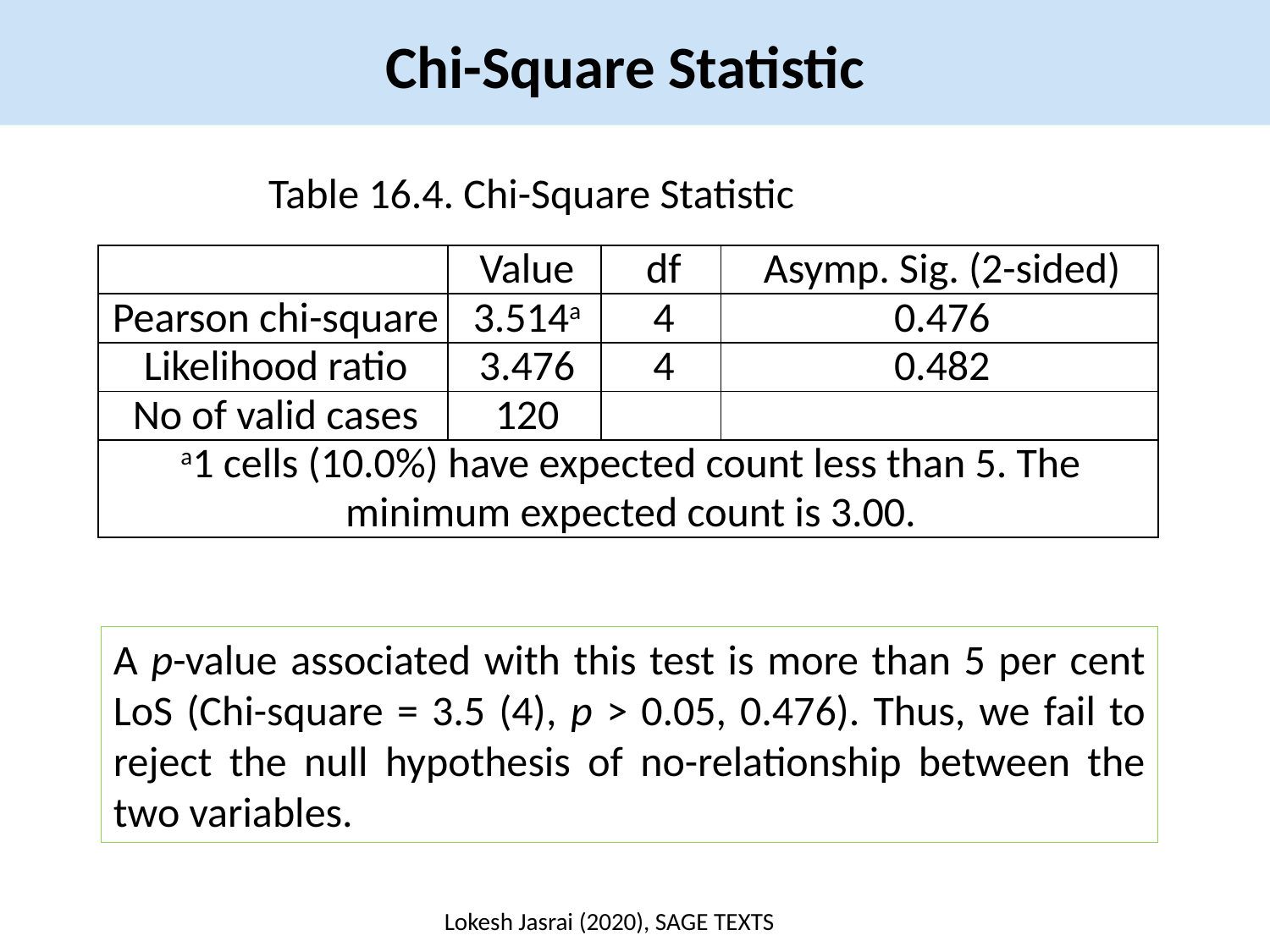

Chi-Square Statistic
Table 16.4. Chi-Square Statistic
|  | Value | df | Asymp. Sig. (2-sided) |
| --- | --- | --- | --- |
| Pearson chi-square | 3.514a | 4 | 0.476 |
| Likelihood ratio | 3.476 | 4 | 0.482 |
| No of valid cases | 120 |  |  |
| a1 cells (10.0%) have expected count less than 5. The minimum expected count is 3.00. |  |  |  |
A p-value associated with this test is more than 5 per cent LoS (Chi-square = 3.5 (4), p > 0.05, 0.476). Thus, we fail to reject the null hypothesis of no-relationship between the two variables.
Lokesh Jasrai (2020), SAGE TEXTS